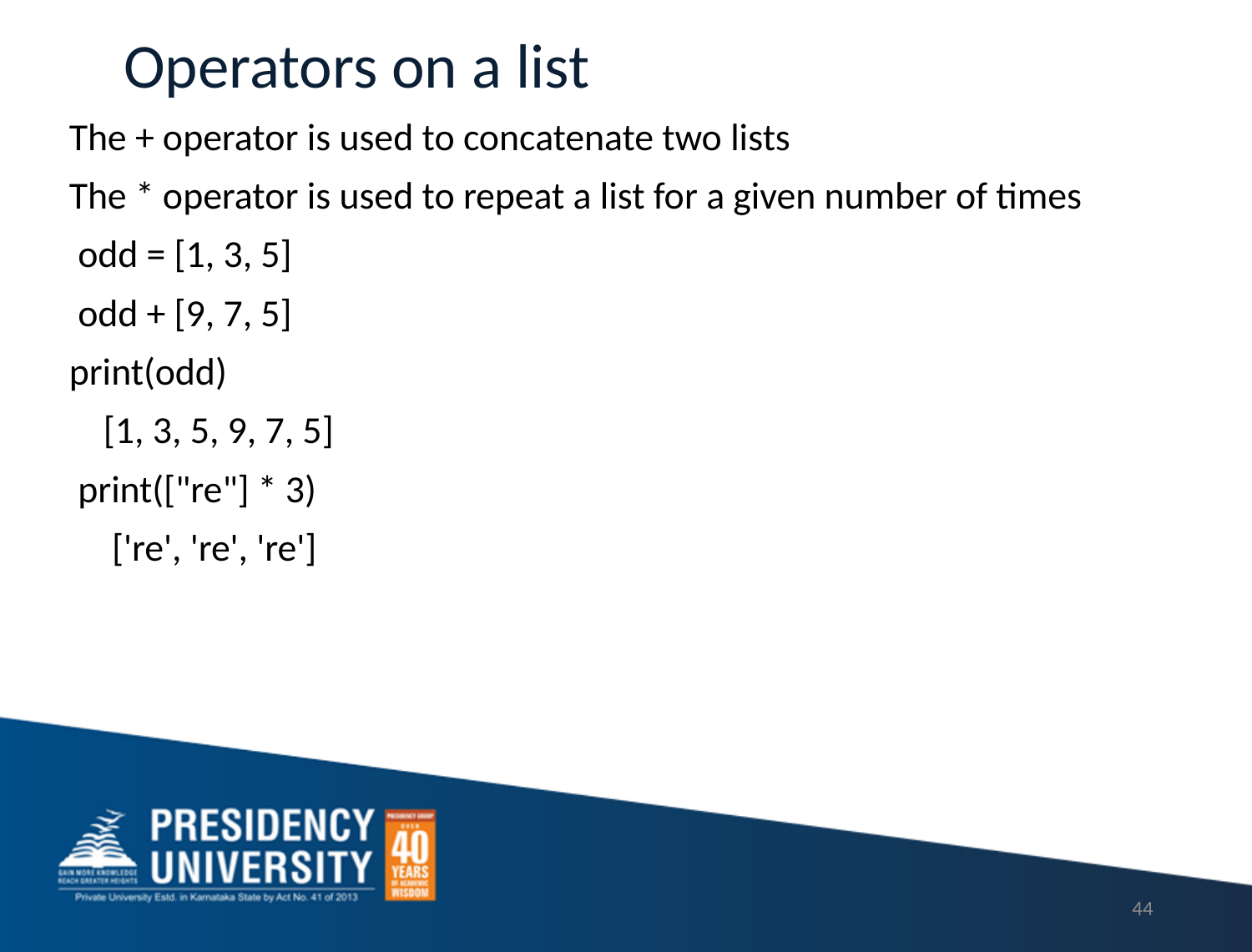

# Operators on a list
The + operator is used to concatenate two lists
The * operator is used to repeat a list for a given number of times
 odd = [1, 3, 5]
 odd + [9, 7, 5]
print(odd)
    [1, 3, 5, 9, 7, 5]
 print(["re"] * 3)
     ['re', 're', 're']

44